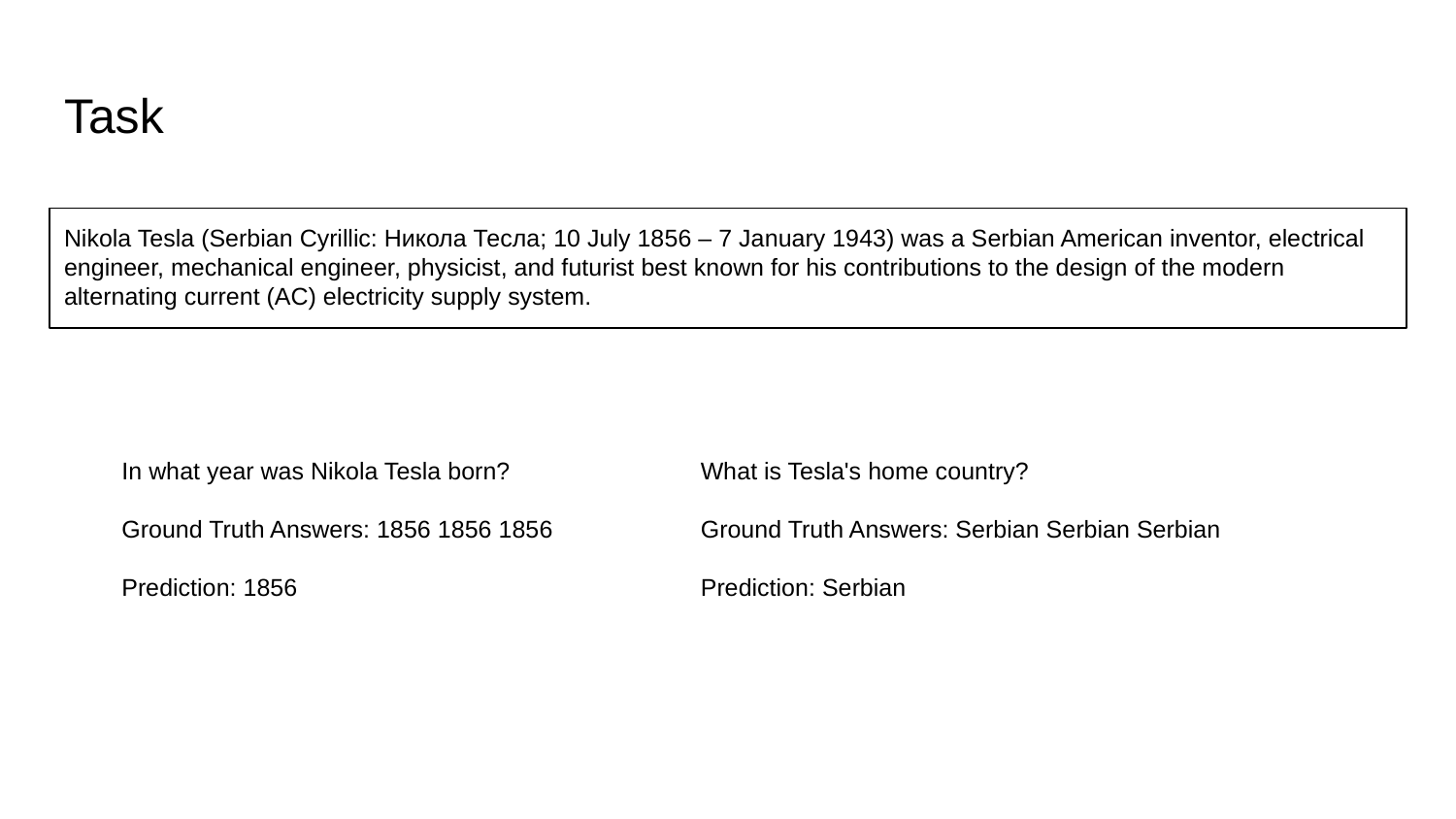

# Task
Nikola Tesla (Serbian Cyrillic: Никола Тесла; 10 July 1856 – 7 January 1943) was a Serbian American inventor, electrical engineer, mechanical engineer, physicist, and futurist best known for his contributions to the design of the modern alternating current (AC) electricity supply system.
In what year was Nikola Tesla born?

Ground Truth Answers: 1856 1856 1856

Prediction: 1856
What is Tesla's home country?

Ground Truth Answers: Serbian Serbian Serbian

Prediction: Serbian